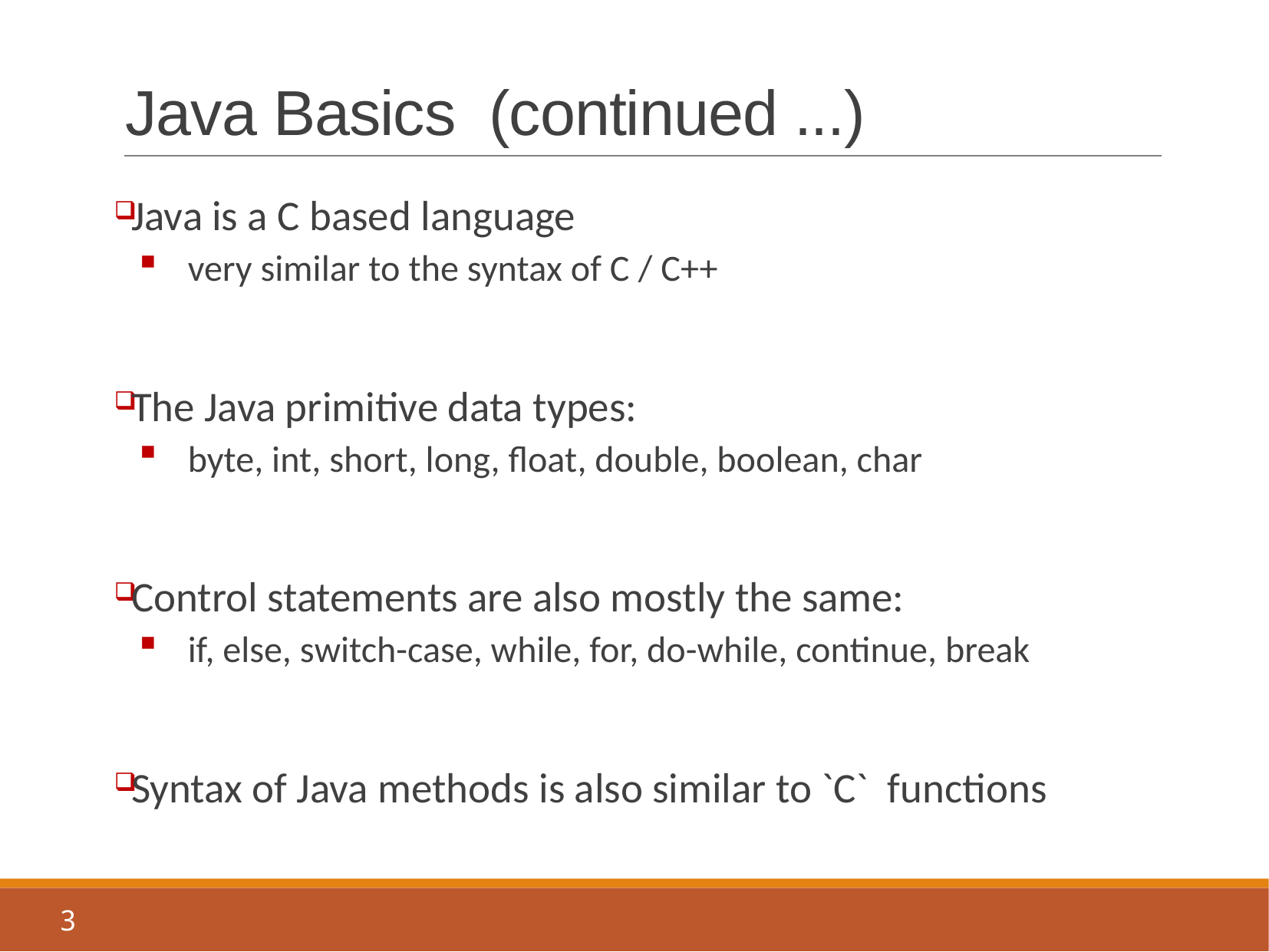

# Java Basics  (continued ...)
Java is a C based language
very similar to the syntax of C / C++

The Java primitive data types:
byte, int, short, long, float, double, boolean, char

Control statements are also mostly the same:
if, else, switch-case, while, for, do-while, continue, break

Syntax of Java methods is also similar to `C`  functions

3